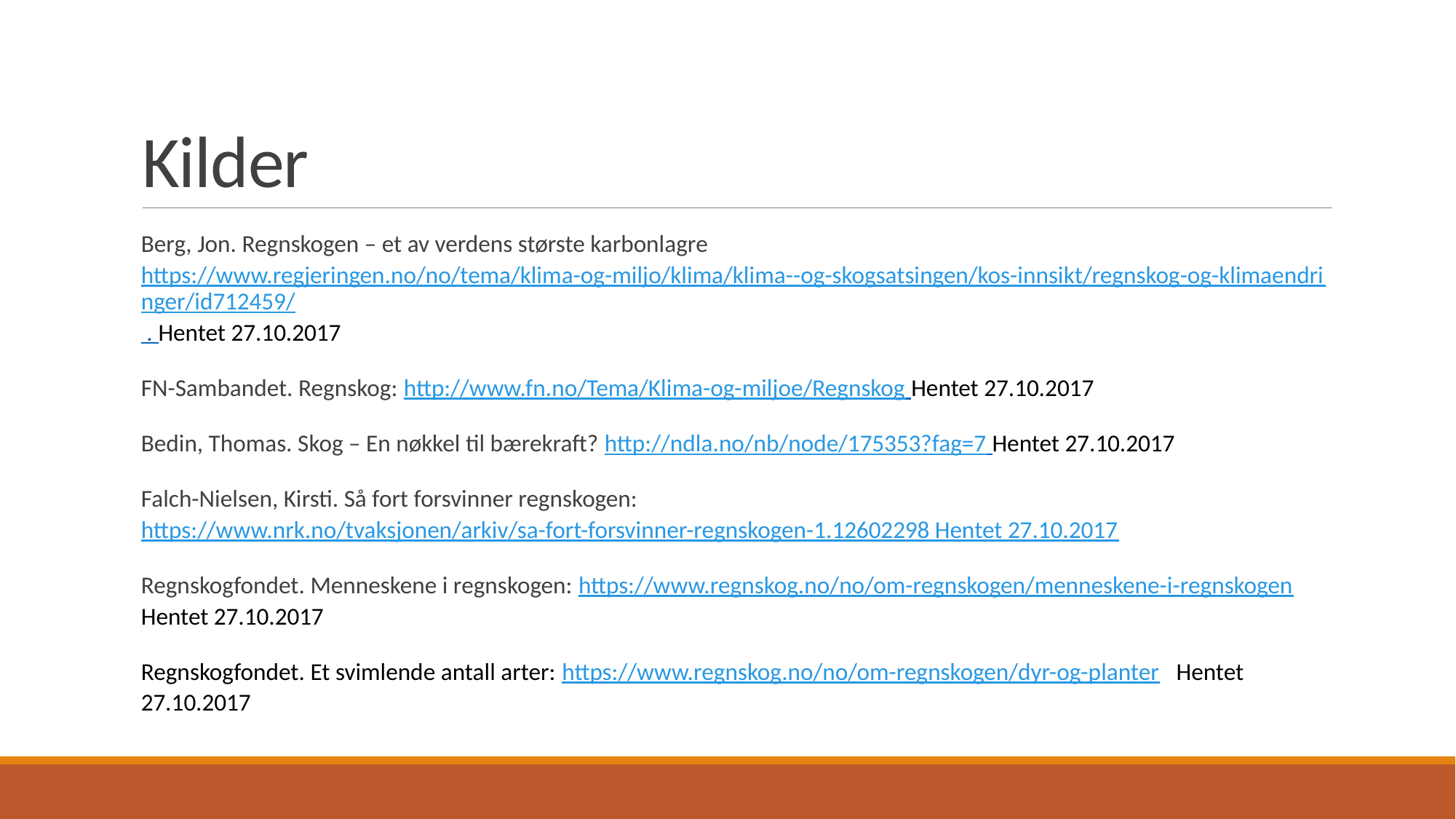

# Kilder
Berg, Jon. Regnskogen – et av verdens største karbonlagrehttps://www.regjeringen.no/no/tema/klima-og-miljo/klima/klima--og-skogsatsingen/kos-innsikt/regnskog-og-klimaendringer/id712459/ . Hentet 27.10.2017
FN-Sambandet. Regnskog: http://www.fn.no/Tema/Klima-og-miljoe/Regnskog Hentet 27.10.2017
Bedin, Thomas. Skog – En nøkkel til bærekraft? http://ndla.no/nb/node/175353?fag=7 Hentet 27.10.2017
Falch-Nielsen, Kirsti. Så fort forsvinner regnskogen: https://www.nrk.no/tvaksjonen/arkiv/sa-fort-forsvinner-regnskogen-1.12602298 Hentet 27.10.2017
Regnskogfondet. Menneskene i regnskogen: https://www.regnskog.no/no/om-regnskogen/menneskene-i-regnskogen  Hentet 27.10.2017
Regnskogfondet. Et svimlende antall arter: https://www.regnskog.no/no/om-regnskogen/dyr-og-planter   Hentet 27.10.2017